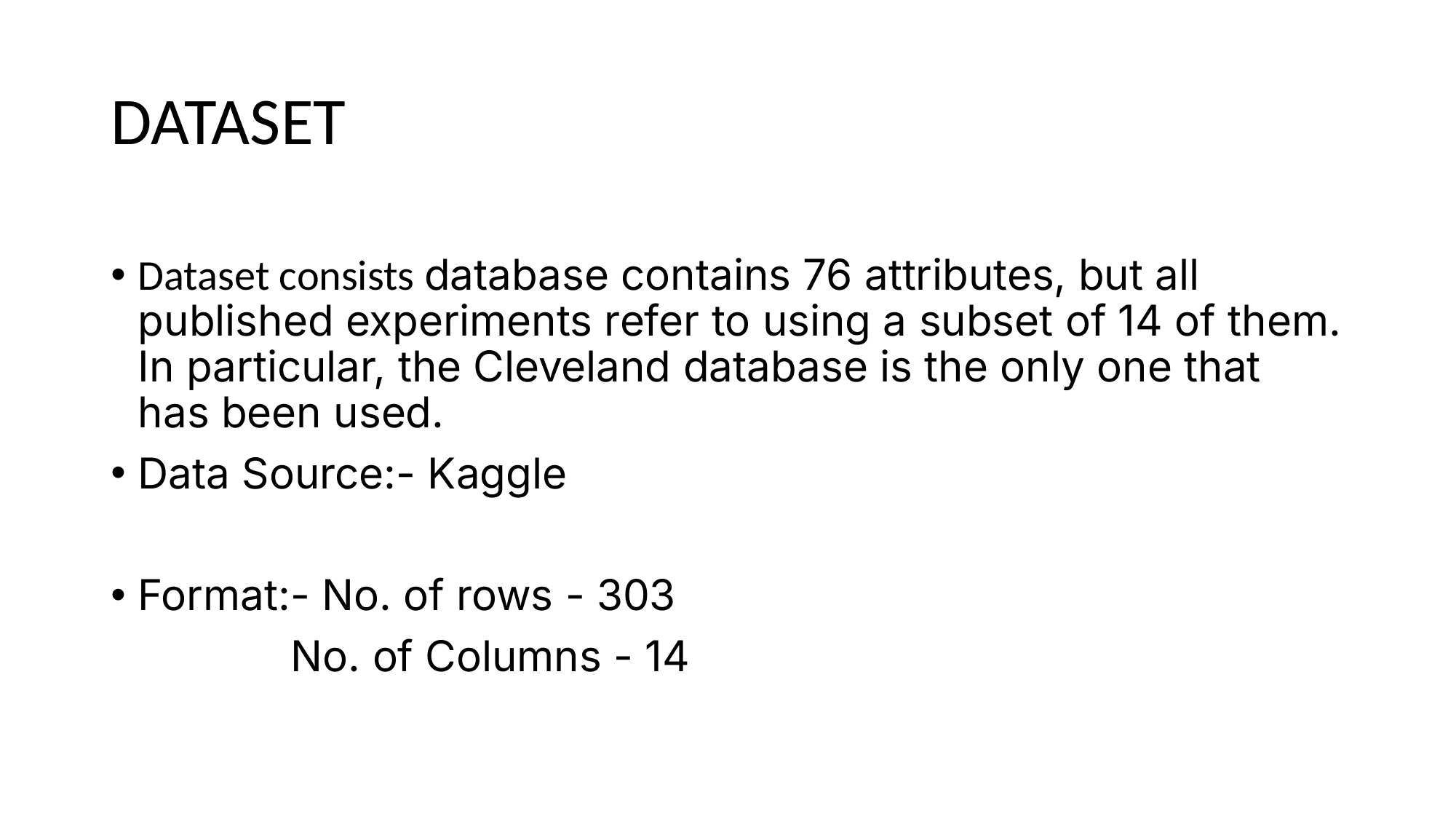

# DATASET
Dataset consists database contains 76 attributes, but all published experiments refer to using a subset of 14 of them. In particular, the Cleveland database is the only one that has been used.
Data Source:- Kaggle

Format:- No. of rows - 303
               No. of Columns - 14